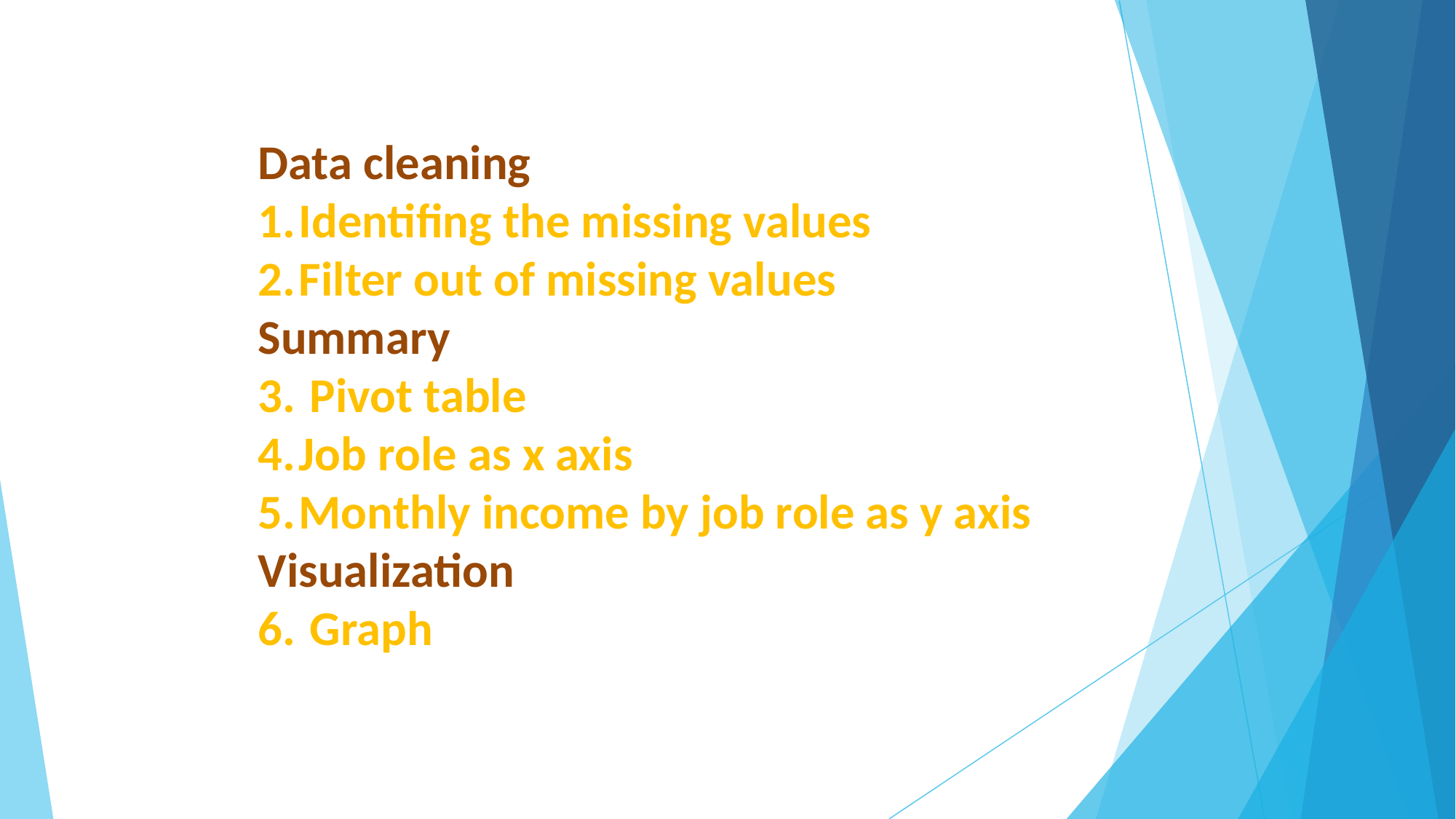

Data cleaning
Identifing the missing values
Filter out of missing values
Summary
 Pivot table
Job role as x axis
Monthly income by job role as y axis
Visualization
 Graph